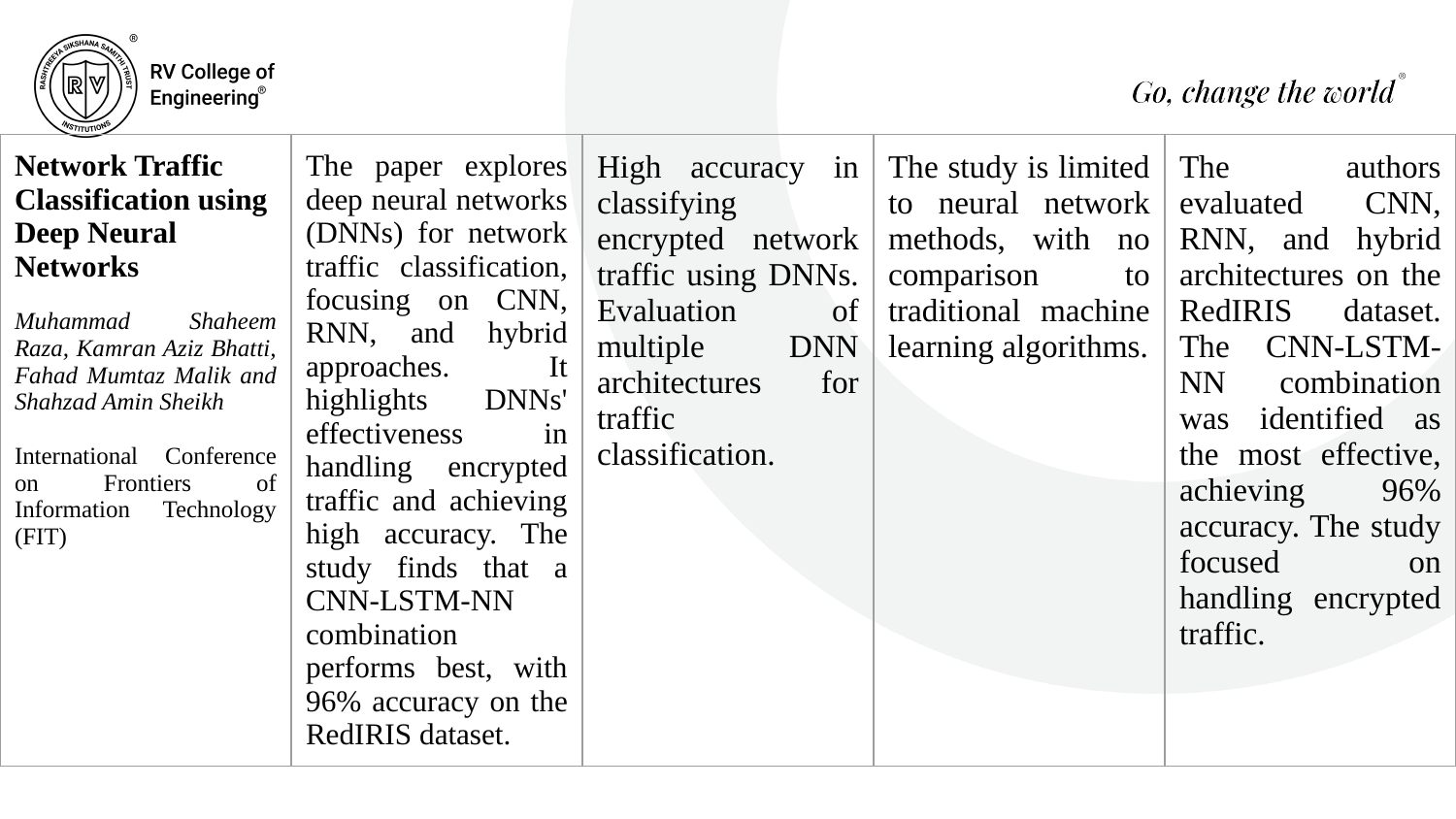

| Network Traffic Classification using Deep Neural Networks Muhammad Shaheem Raza, Kamran Aziz Bhatti, Fahad Mumtaz Malik and Shahzad Amin Sheikh International Conference on Frontiers of Information Technology (FIT) | The paper explores deep neural networks (DNNs) for network traffic classification, focusing on CNN, RNN, and hybrid approaches. It highlights DNNs' effectiveness in handling encrypted traffic and achieving high accuracy. The study finds that a CNN-LSTM-NN combination performs best, with 96% accuracy on the RedIRIS dataset. | High accuracy in classifying encrypted network traffic using DNNs. Evaluation of multiple DNN architectures for traffic classification. | The study is limited to neural network methods, with no comparison to traditional machine learning algorithms. | The authors evaluated CNN, RNN, and hybrid architectures on the RedIRIS dataset. The CNN-LSTM-NN combination was identified as the most effective, achieving 96% accuracy. The study focused on handling encrypted traffic. |
| --- | --- | --- | --- | --- |